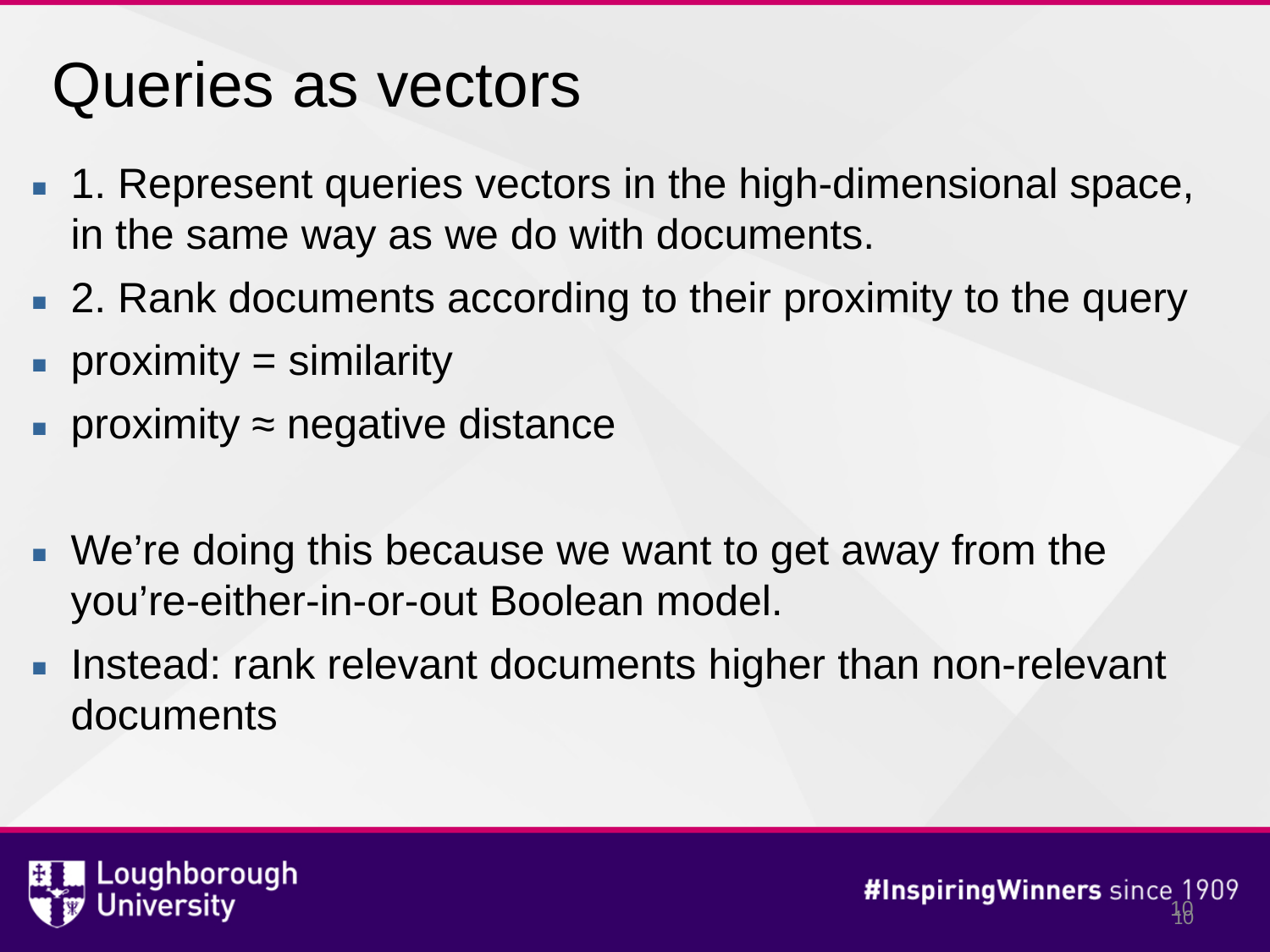

Queries as vectors
1. Represent queries vectors in the high-dimensional space, in the same way as we do with documents.
2. Rank documents according to their proximity to the query
proximity = similarity
proximity ≈ negative distance

We’re doing this because we want to get away from the you’re-either-in-or-out Boolean model.
Instead: rank relevant documents higher than non-relevant documents
10
10